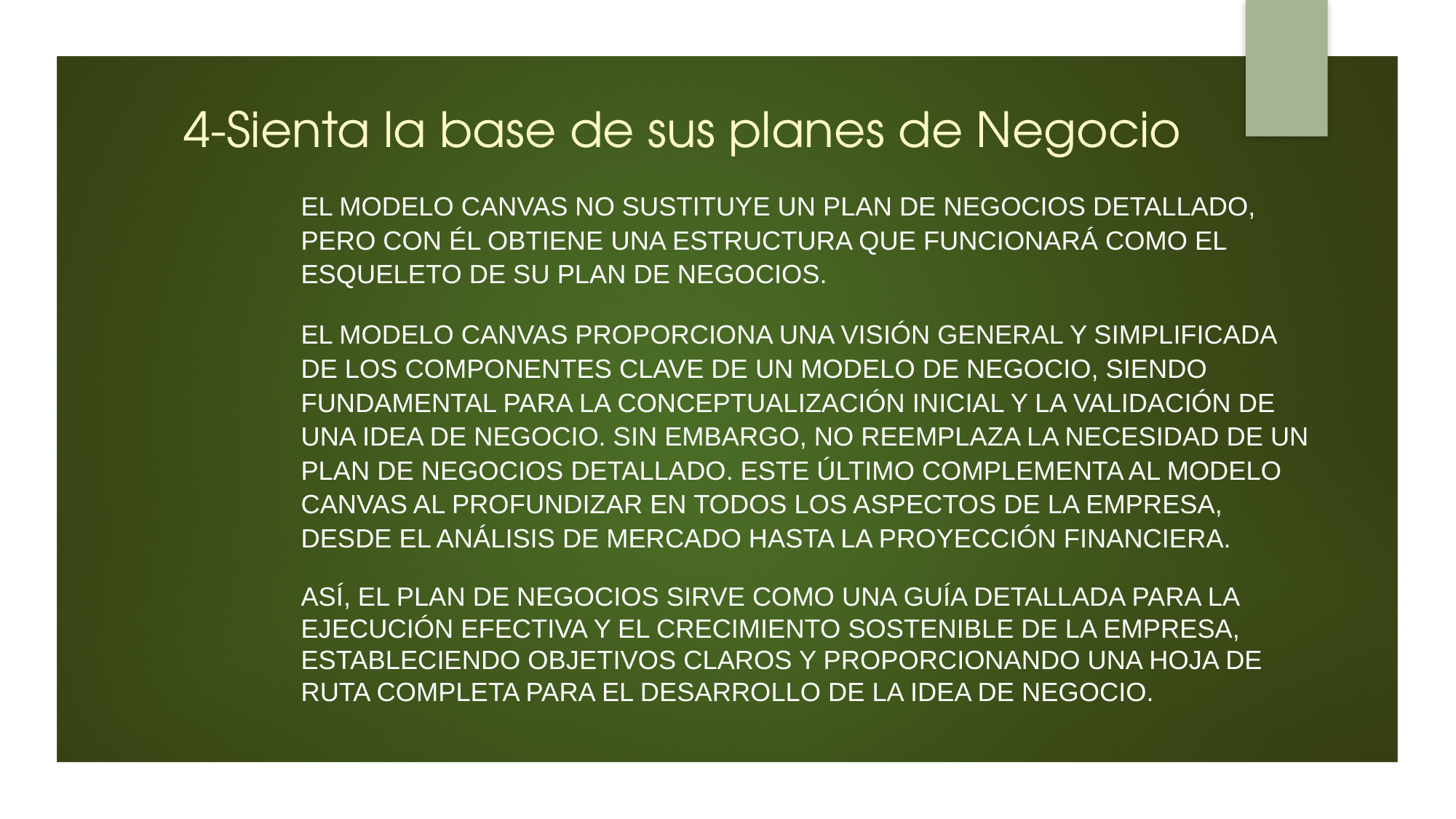

# 4-Sienta la base de sus planes de Negocio
El modelo canvas no sustituye un plan de negocios detallado, pero con él obtiene una estructura que funcionará como el esqueleto de su plan de negocios.
El Modelo Canvas proporciona una visión general y simplificada de los componentes clave de un modelo de negocio, siendo fundamental para la conceptualización inicial y la validación de una idea de negocio. Sin embargo, no reemplaza la necesidad de un plan de negocios detallado. Este último complementa al Modelo Canvas al profundizar en todos los aspectos de la empresa, desde el análisis de mercado hasta la proyección financiera.
Así, el plan de negocios sirve como una guía detallada para la ejecución efectiva y el crecimiento sostenible de la empresa, estableciendo objetivos claros y proporcionando una hoja de ruta completa para el desarrollo de la idea de negocio.